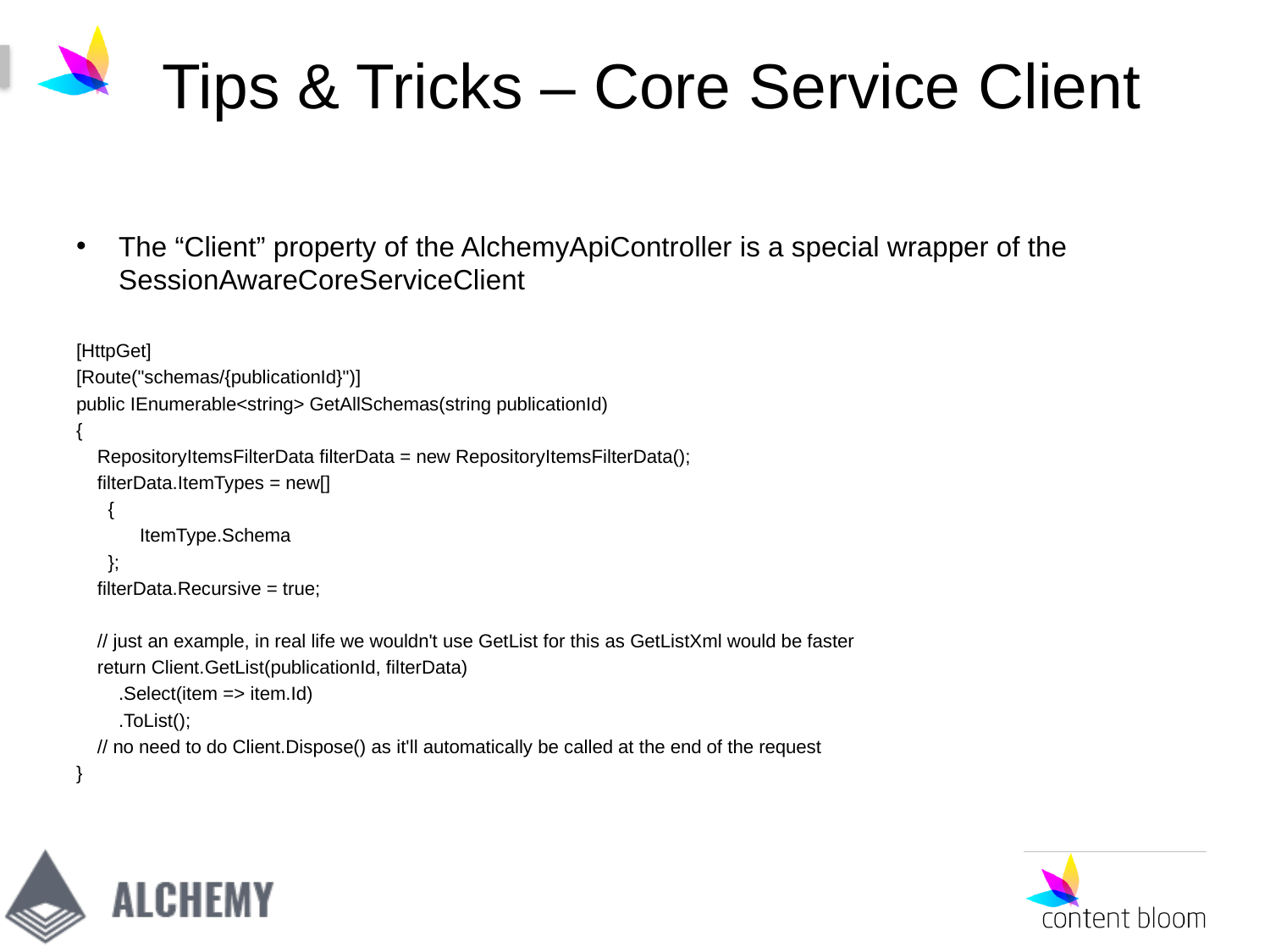

# Tips & Tricks – Core Service Client
The “Client” property of the AlchemyApiController is a special wrapper of the SessionAwareCoreServiceClient
[HttpGet]
[Route("schemas/{publicationId}")]
public IEnumerable<string> GetAllSchemas(string publicationId)
{
    RepositoryItemsFilterData filterData = new RepositoryItemsFilterData();
    filterData.ItemTypes = new[]
      {
            ItemType.Schema
      };
    filterData.Recursive = true;

    // just an example, in real life we wouldn't use GetList for this as GetListXml would be faster
    return Client.GetList(publicationId, filterData)
        .Select(item => item.Id)
        .ToList();
    // no need to do Client.Dispose() as it'll automatically be called at the end of the request
}